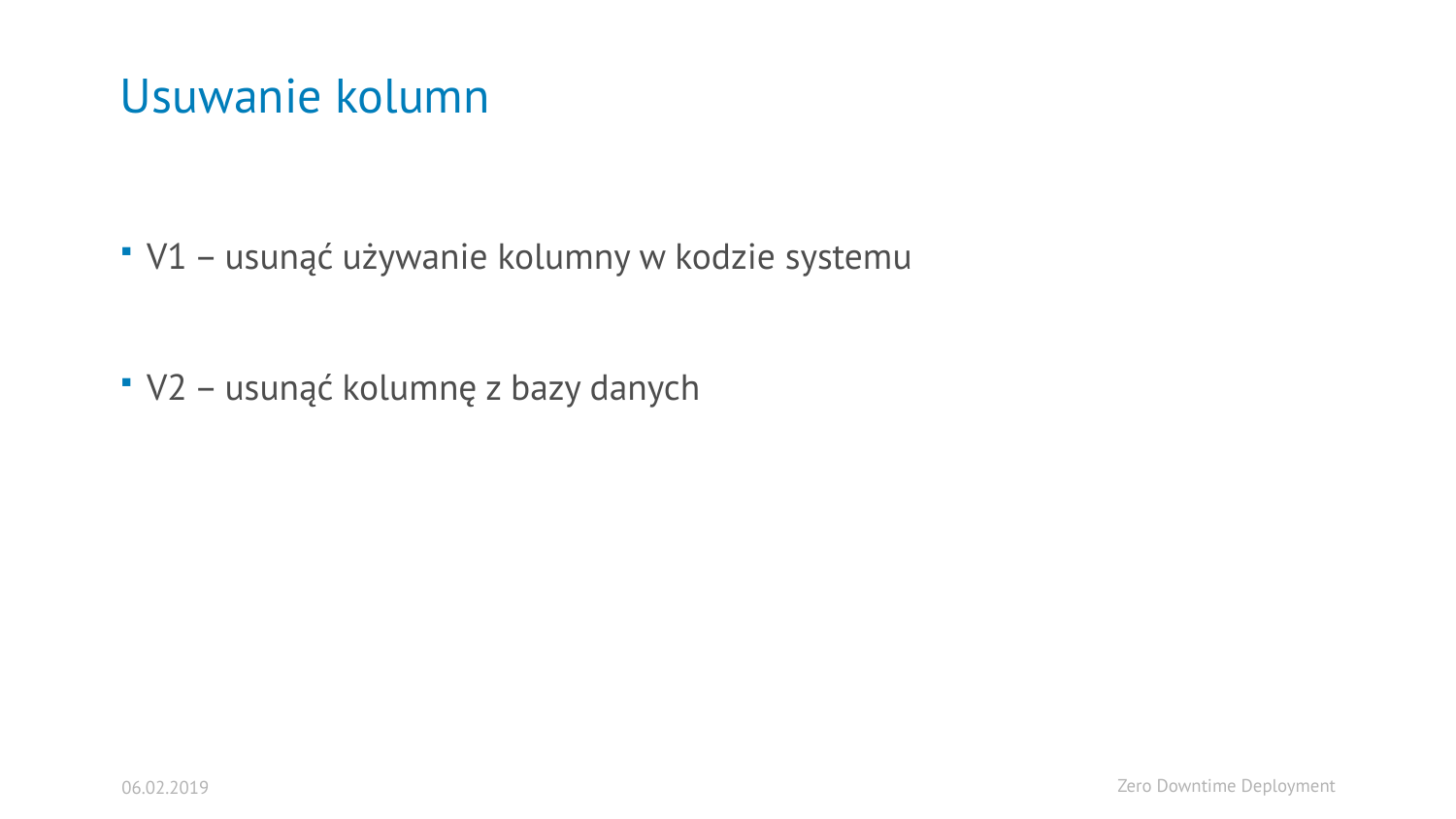

# Usuwanie kolumn
V1 – usunąć używanie kolumny w kodzie systemu
V2 – usunąć kolumnę z bazy danych
Zero Downtime Deployment
06.02.2019